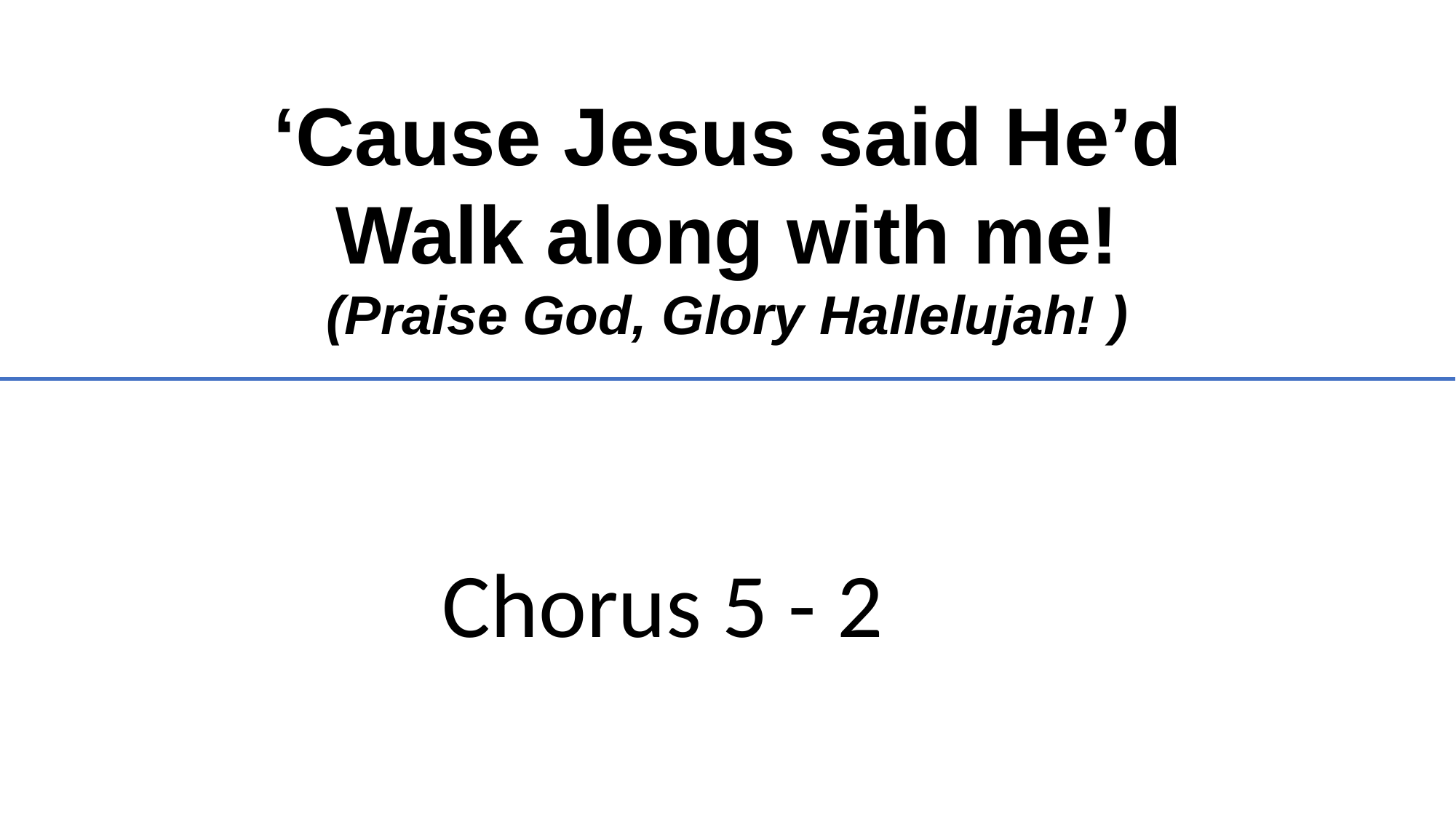

‘Cause Jesus said He’d
Walk along with me!
(Praise God, Glory Hallelujah! )
Chorus 5 - 2